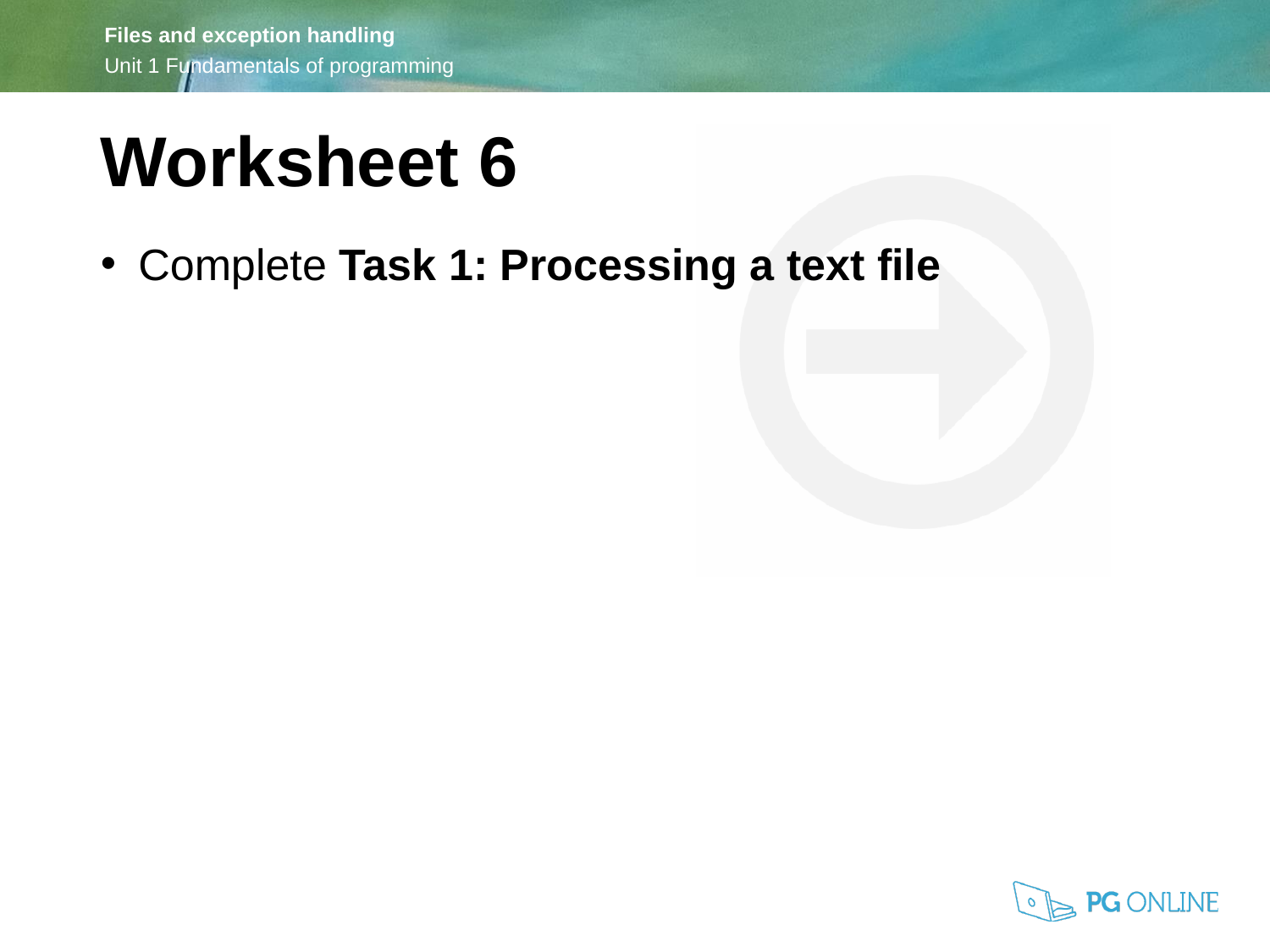

Worksheet 6
Complete Task 1: Processing a text file